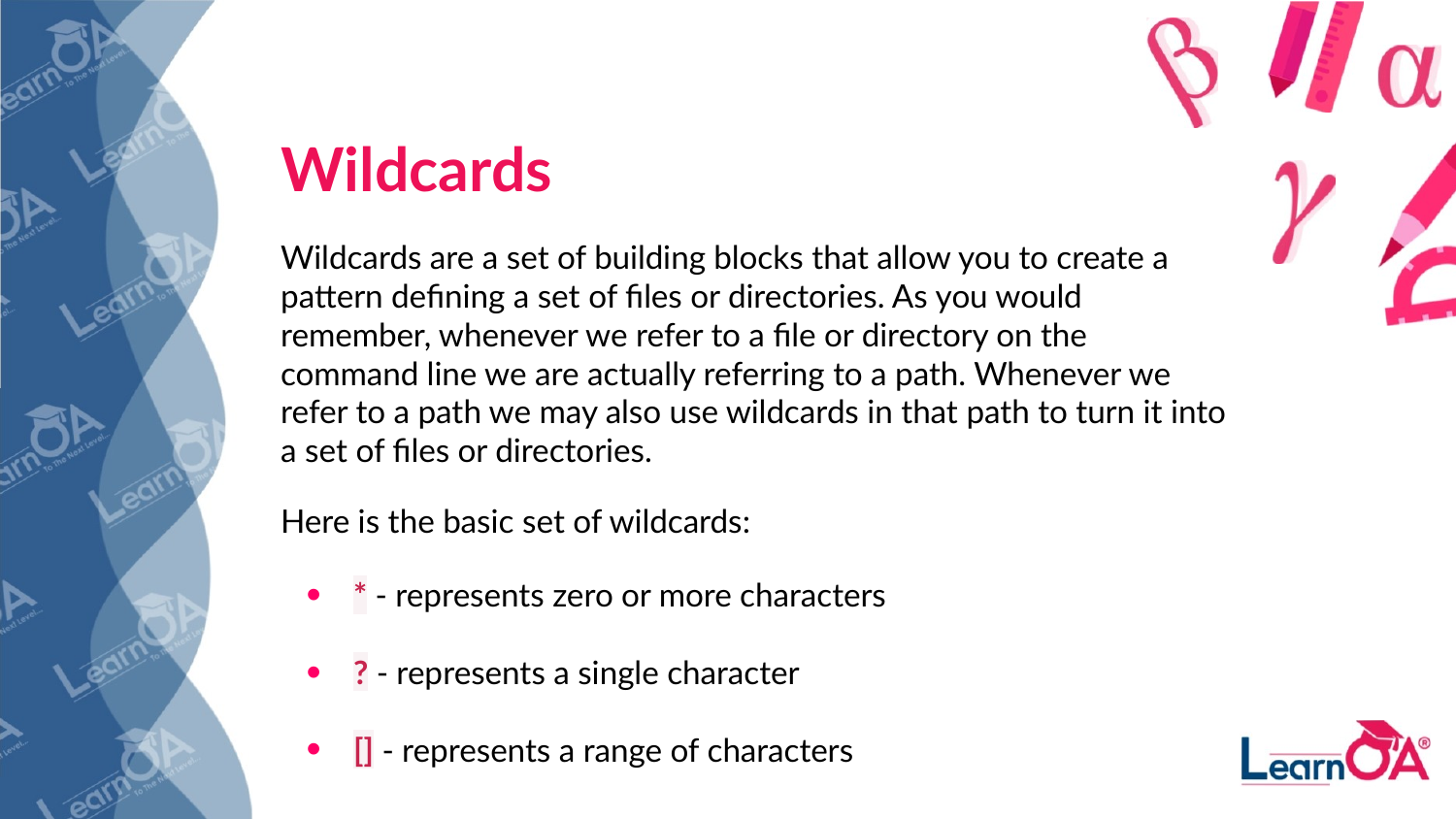

# Wildcards
Wildcards are a set of building blocks that allow you to create a pattern defining a set of files or directories. As you would remember, whenever we refer to a file or directory on the command line we are actually referring to a path. Whenever we refer to a path we may also use wildcards in that path to turn it into a set of files or directories.
Here is the basic set of wildcards:
* - represents zero or more characters

? - represents a single character

[] - represents a range of characters